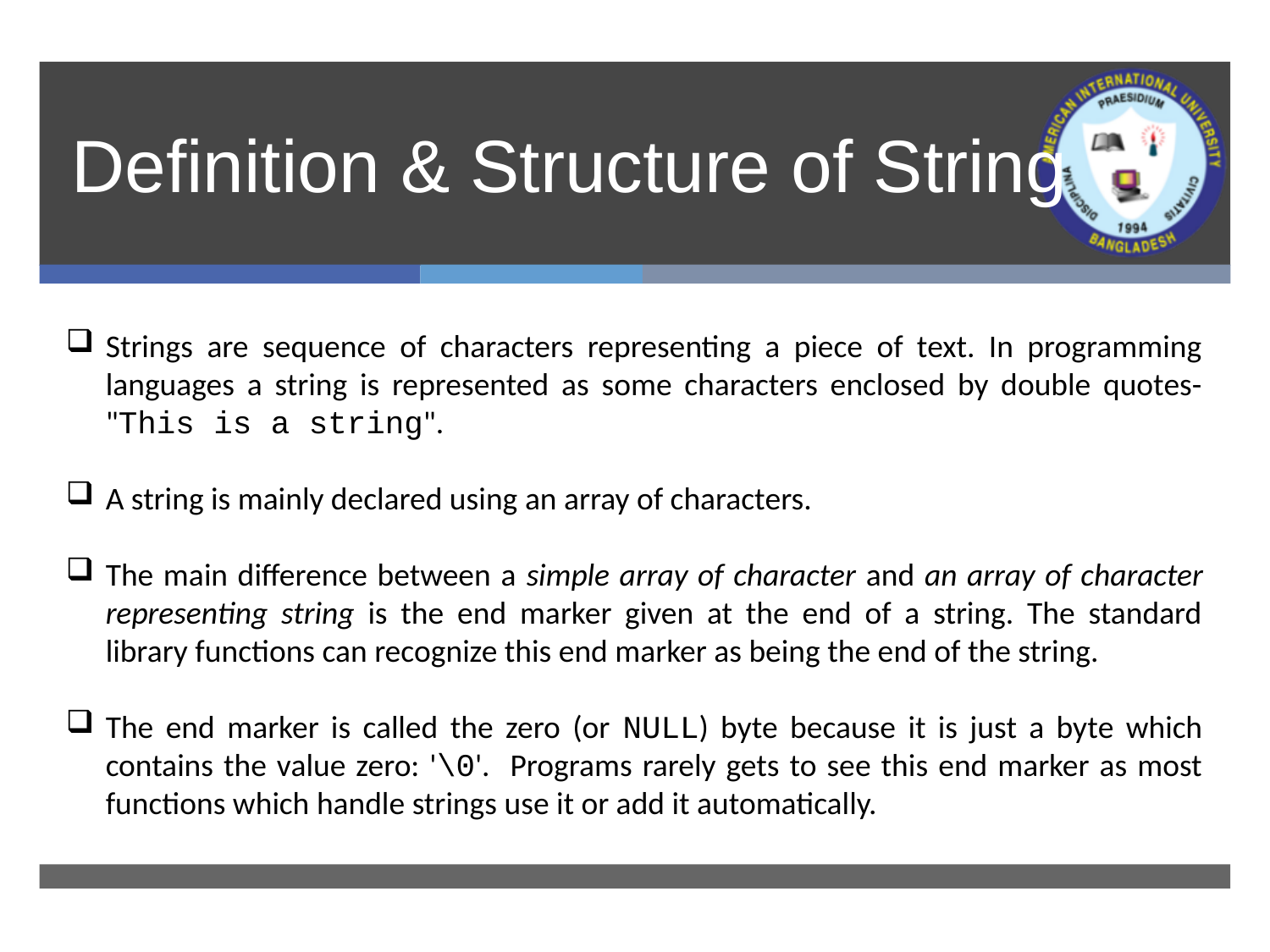

# Definition & Structure of String
Strings are sequence of characters representing a piece of text. In programming languages a string is represented as some characters enclosed by double quotes- "This is a string".

A string is mainly declared using an array of characters.

The main difference between a simple array of character and an array of character representing string is the end marker given at the end of a string. The standard library functions can recognize this end marker as being the end of the string.

The end marker is called the zero (or NULL) byte because it is just a byte which contains the value zero: '\0'.  Programs rarely gets to see this end marker as most functions which handle strings use it or add it automatically.